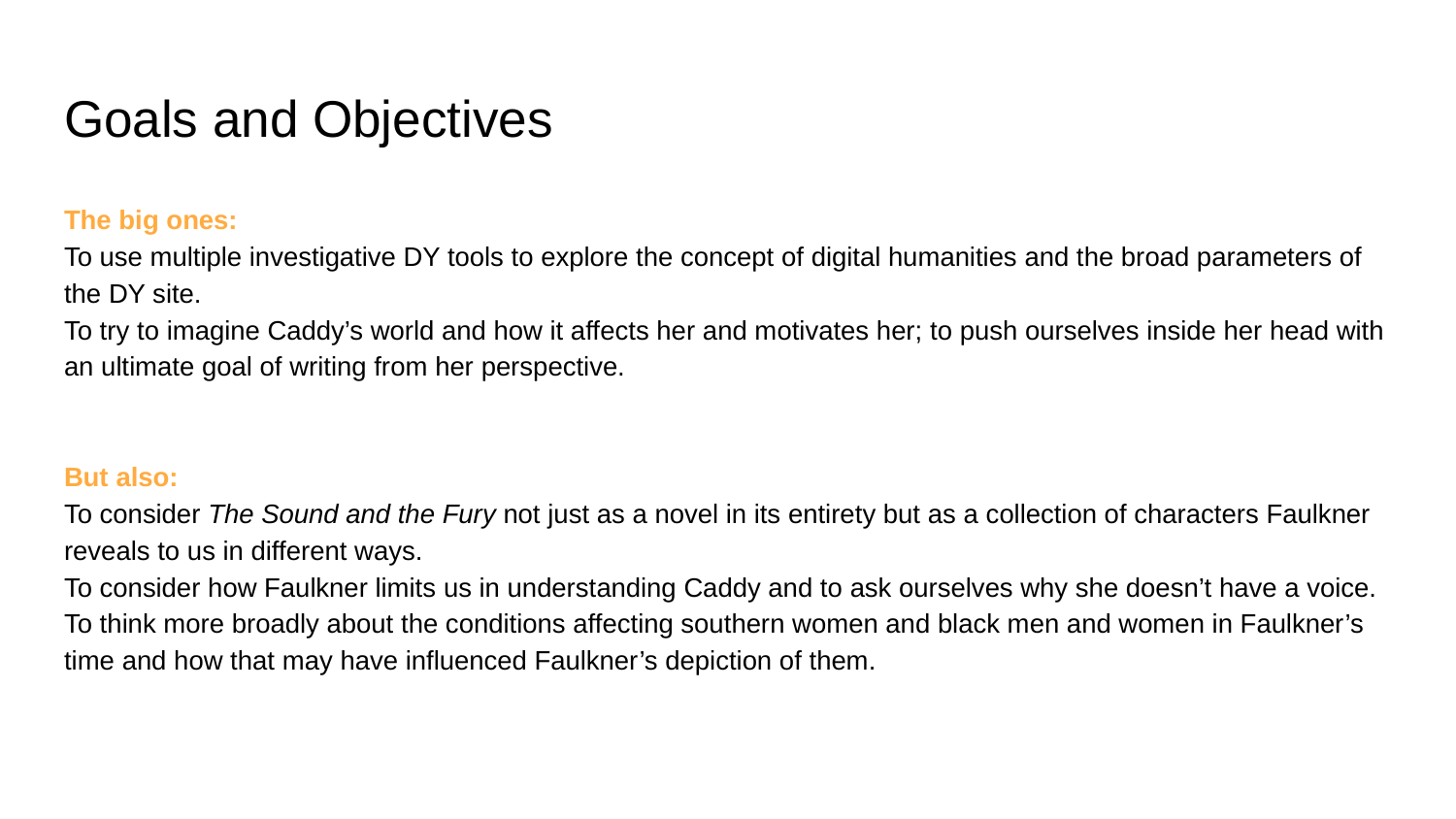

# Goals and Objectives
The big ones:
To use multiple investigative DY tools to explore the concept of digital humanities and the broad parameters of the DY site.
To try to imagine Caddy’s world and how it affects her and motivates her; to push ourselves inside her head with an ultimate goal of writing from her perspective.

But also:
To consider The Sound and the Fury not just as a novel in its entirety but as a collection of characters Faulkner reveals to us in different ways.
To consider how Faulkner limits us in understanding Caddy and to ask ourselves why she doesn’t have a voice.
To think more broadly about the conditions affecting southern women and black men and women in Faulkner’s time and how that may have influenced Faulkner’s depiction of them.